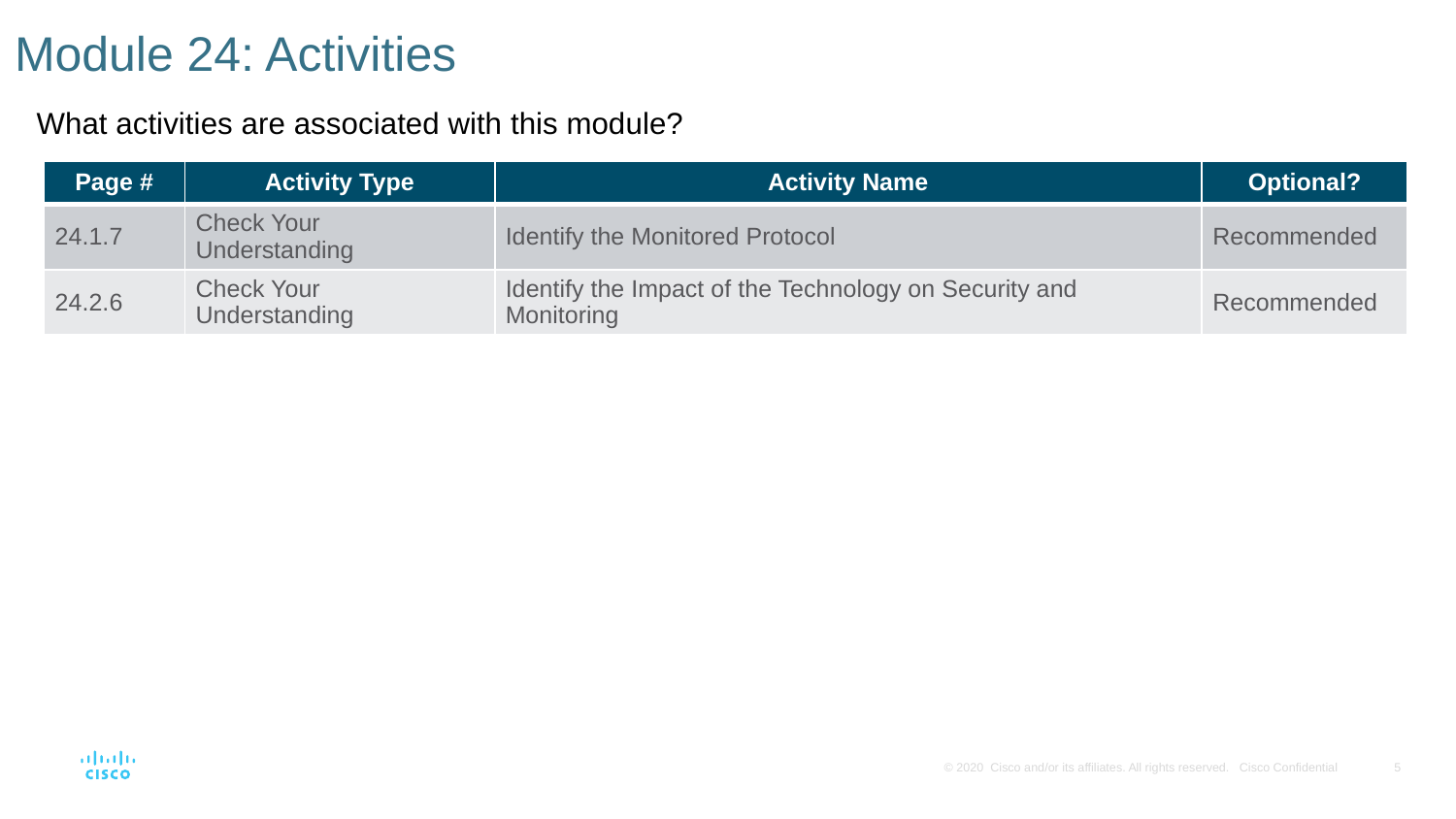

# Module 24: Activities
What activities are associated with this module?

| Page # | Activity Type | Activity Name | Optional? |
| --- | --- | --- | --- |
| 24.1.7 | Check Your Understanding | Identify the Monitored Protocol | Recommended |
| 24.2.6 | Check Your Understanding | Identify the Impact of the Technology on Security and Monitoring | Recommended |